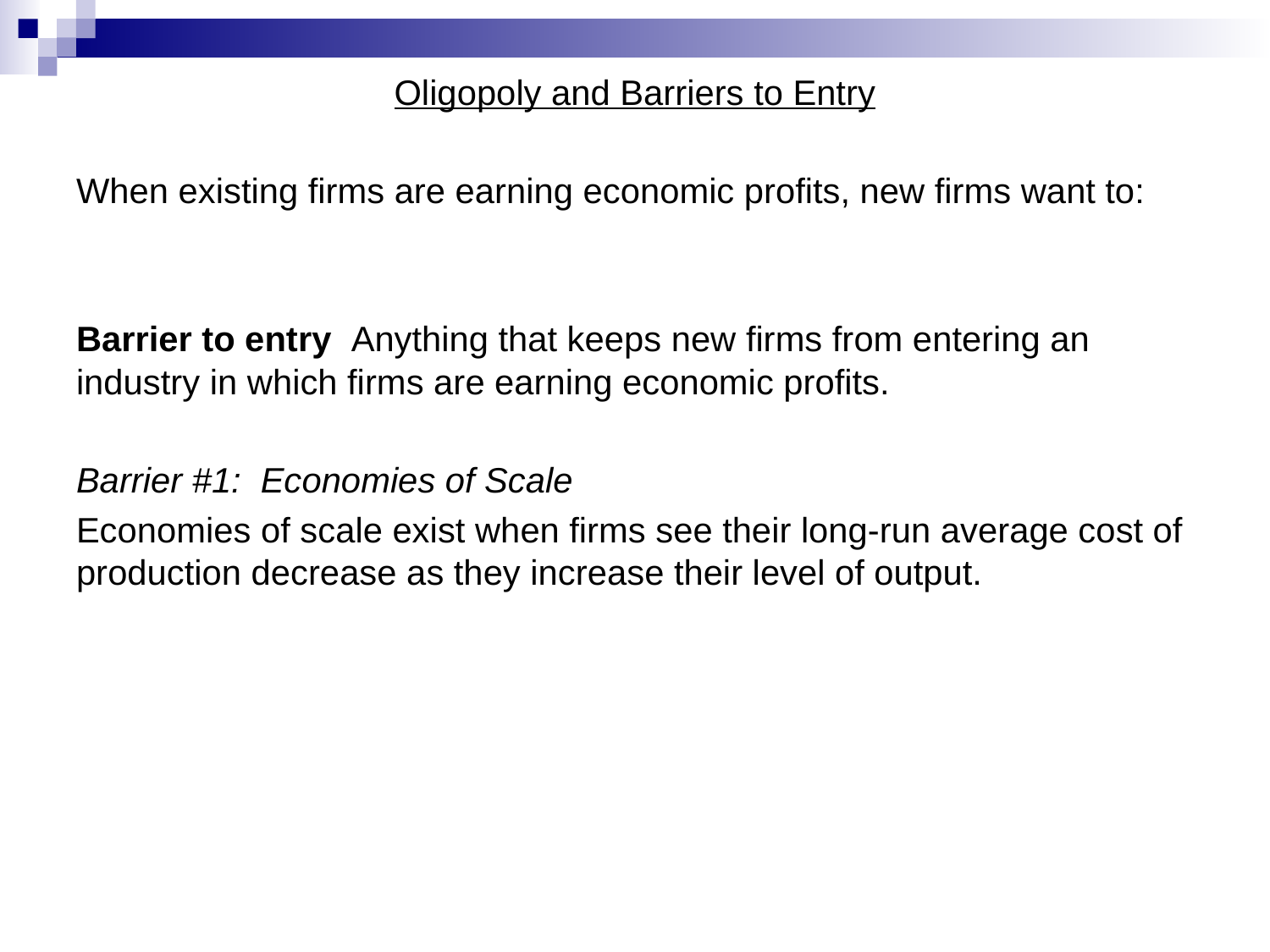

Oligopoly and Barriers to Entry

When existing firms are earning economic profits, new firms want to:

Barrier to entry  Anything that keeps new firms from entering an industry in which firms are earning economic profits.

Barrier #1:  Economies of Scale
Economies of scale exist when firms see their long-run average cost of production decrease as they increase their level of output.